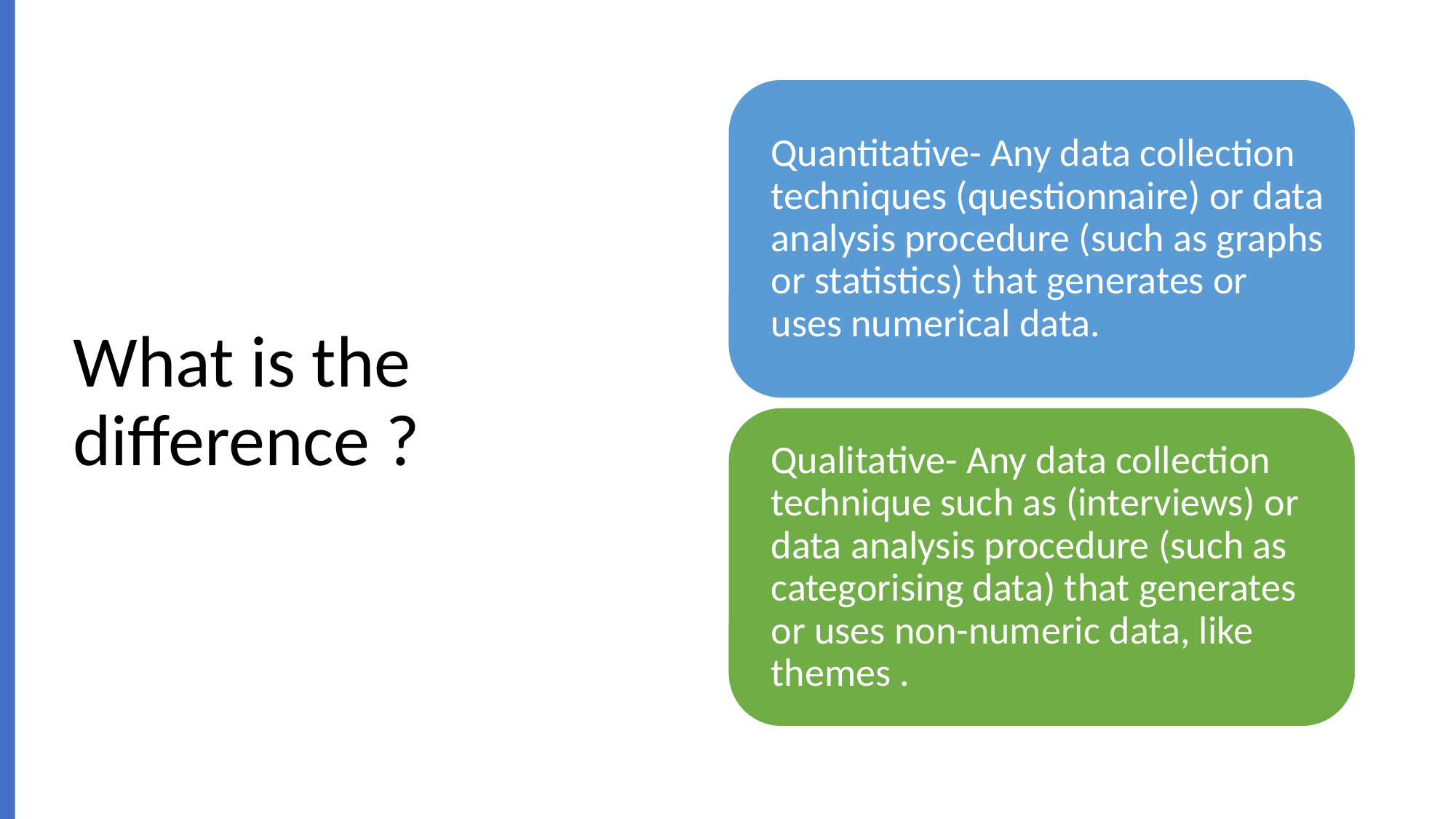

# What is the difference ?
Quantitative- Any data collection techniques (questionnaire) or data analysis procedure (such as graphs or statistics) that generates or uses numerical data.
Qualitative- Any data collection technique such as (interviews) or data analysis procedure (such as categorising data) that generates or uses non-numeric data, like themes .